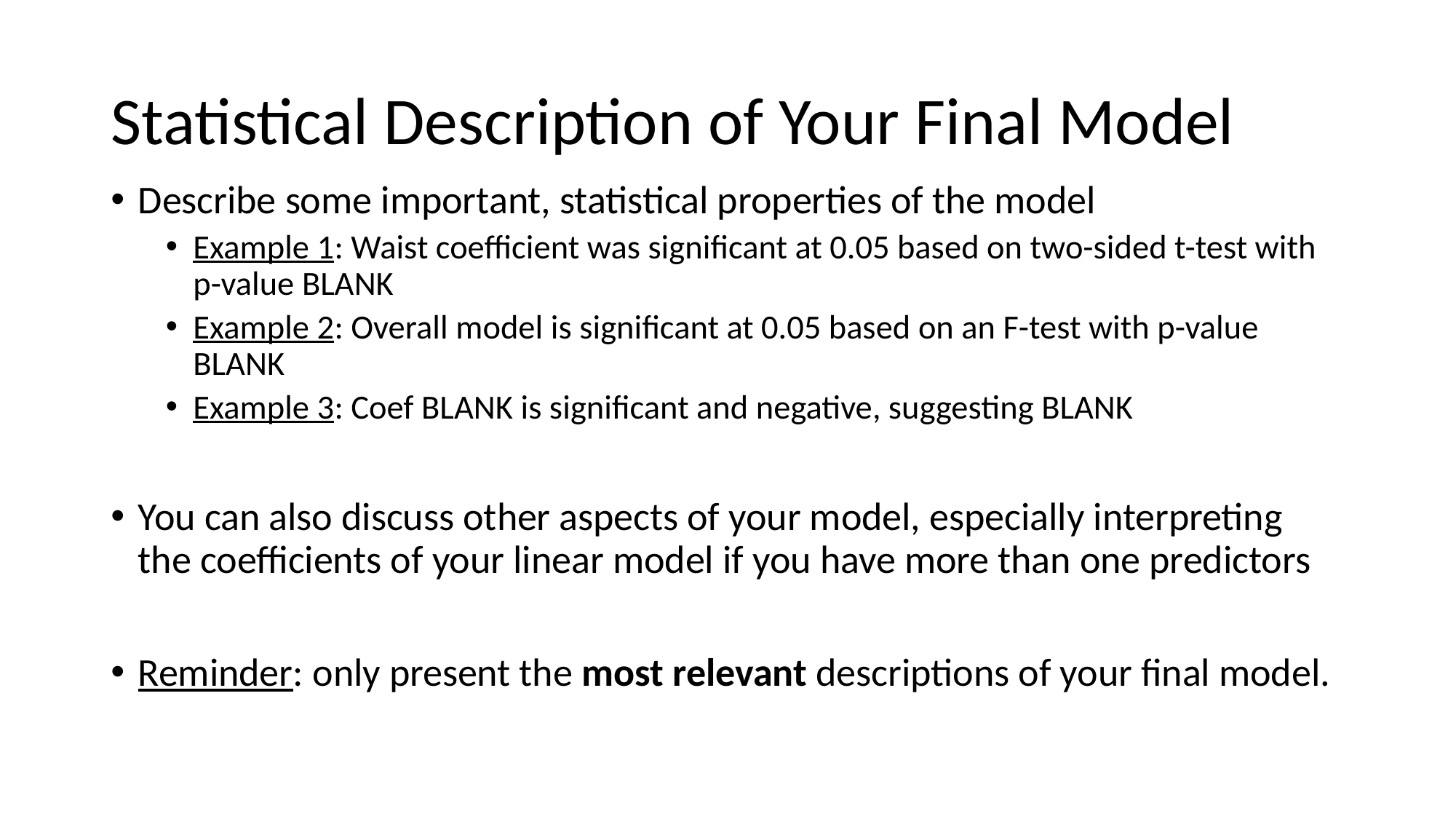

# Statistical Description of Your Final Model
Describe some important, statistical properties of the model
Example 1: Waist coefficient was significant at 0.05 based on two-sided t-test with p-value BLANK
Example 2: Overall model is significant at 0.05 based on an F-test with p-value BLANK
Example 3: Coef BLANK is significant and negative, suggesting BLANK

You can also discuss other aspects of your model, especially interpreting the coefficients of your linear model if you have more than one predictors

Reminder: only present the most relevant descriptions of your final model.